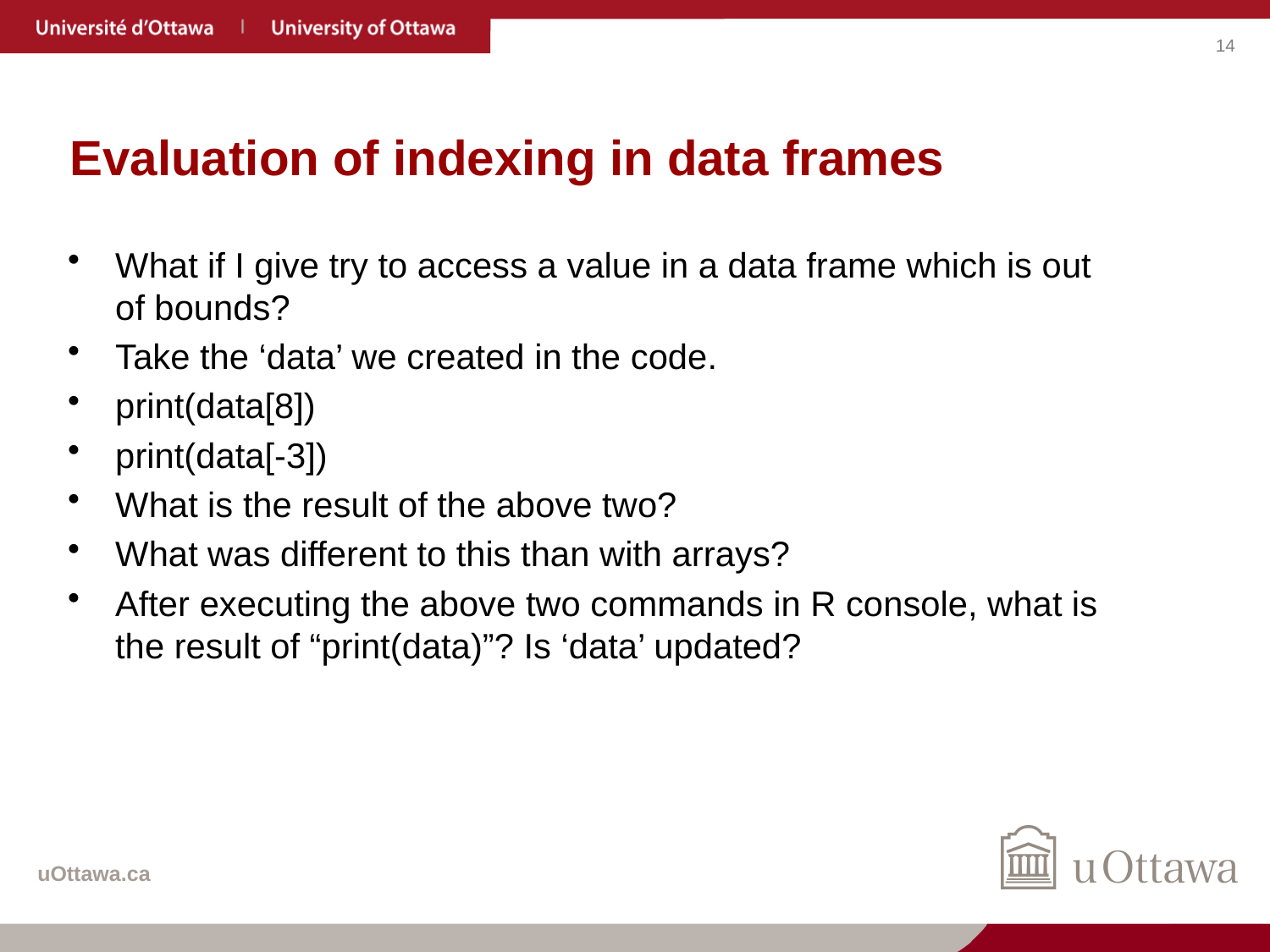

# Evaluation of indexing in data frames
What if I give try to access a value in a data frame which is out of bounds?
Take the ‘data’ we created in the code.
print(data[8])
print(data[-3])
What is the result of the above two?
What was different to this than with arrays?
After executing the above two commands in R console, what is the result of “print(data)”? Is ‘data’ updated?